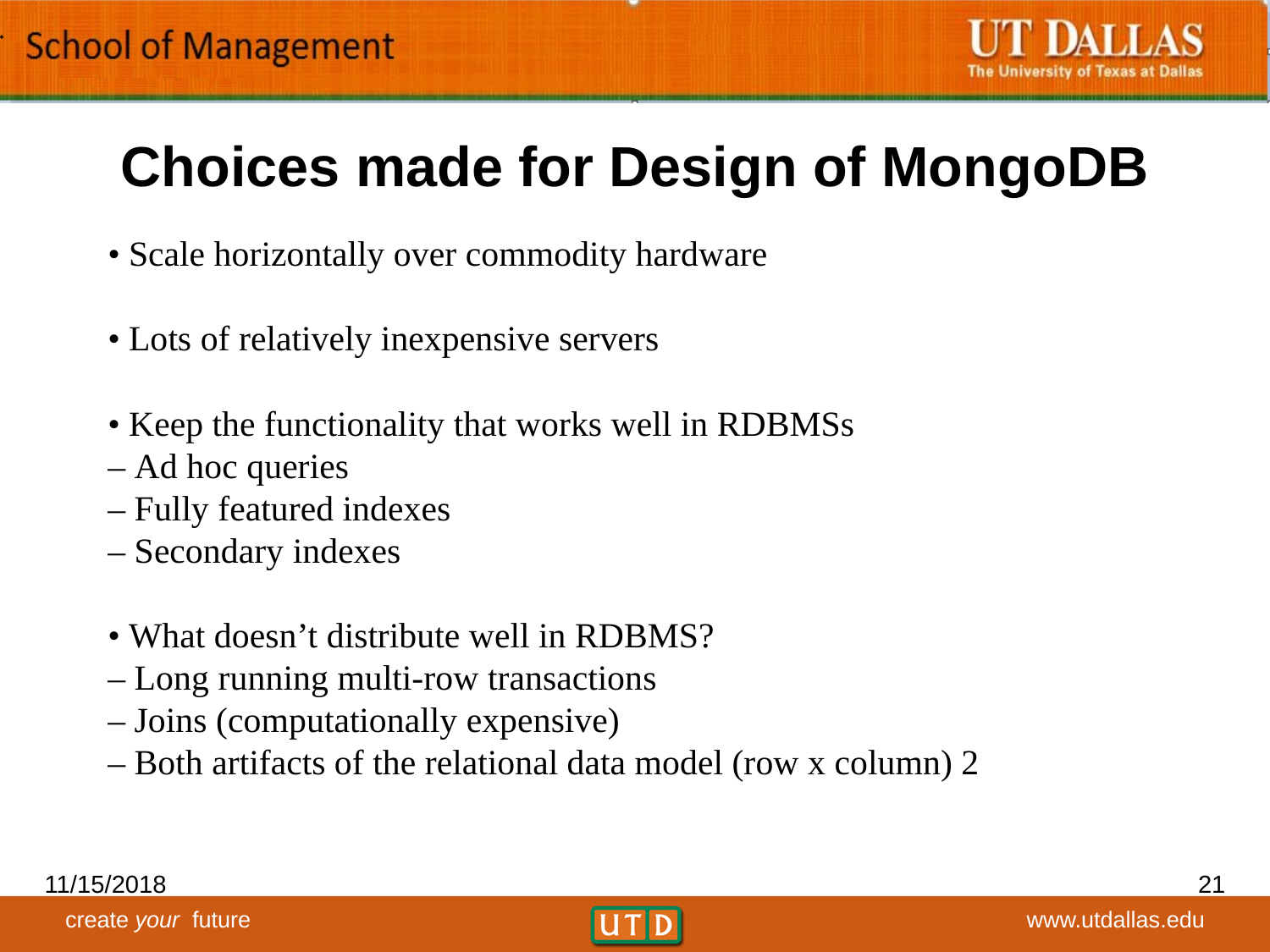

# Choices made for Design of MongoDB
• Scale horizontally over commodity hardware

• Lots of relatively inexpensive servers

• Keep the functionality that works well in RDBMSs
– Ad hoc queries
– Fully featured indexes
– Secondary indexes

• What doesn’t distribute well in RDBMS?
– Long running multi-row transactions
– Joins (computationally expensive)
– Both artifacts of the relational data model (row x column) 2
11/15/2018
21